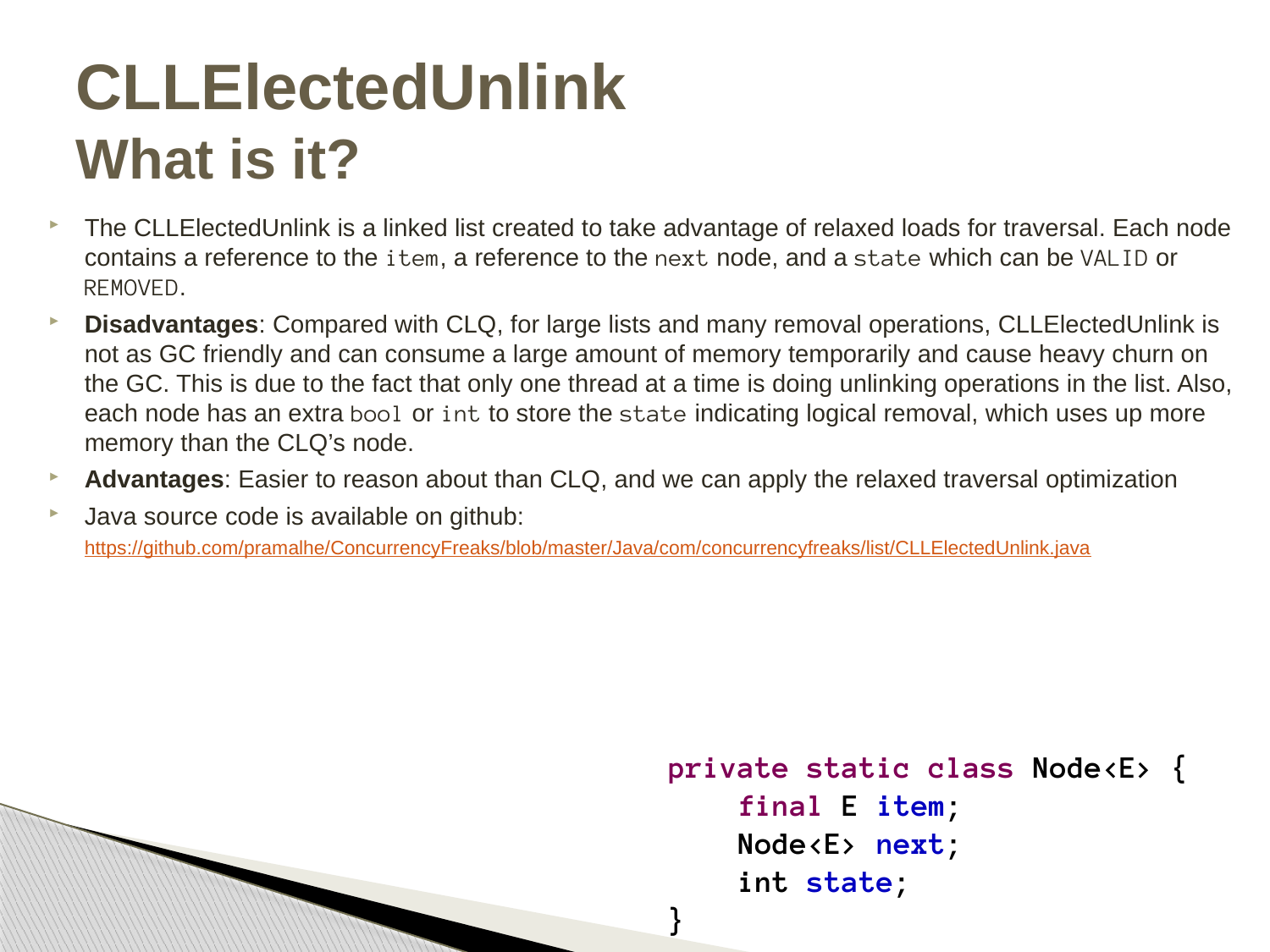

# CLLElectedUnlink What is it?
The CLLElectedUnlink is a linked list created to take advantage of relaxed loads for traversal. Each node contains a reference to the item, a reference to the next node, and a state which can be VALID or REMOVED.
Disadvantages: Compared with CLQ, for large lists and many removal operations, CLLElectedUnlink is not as GC friendly and can consume a large amount of memory temporarily and cause heavy churn on the GC. This is due to the fact that only one thread at a time is doing unlinking operations in the list. Also, each node has an extra bool or int to store the state indicating logical removal, which uses up more memory than the CLQ’s node.
Advantages: Easier to reason about than CLQ, and we can apply the relaxed traversal optimization
Java source code is available on github:
https://github.com/pramalhe/ConcurrencyFreaks/blob/master/Java/com/concurrencyfreaks/list/CLLElectedUnlink.java

private static class Node<E> {
    final E item;
    Node<E> next;
    int state;
}